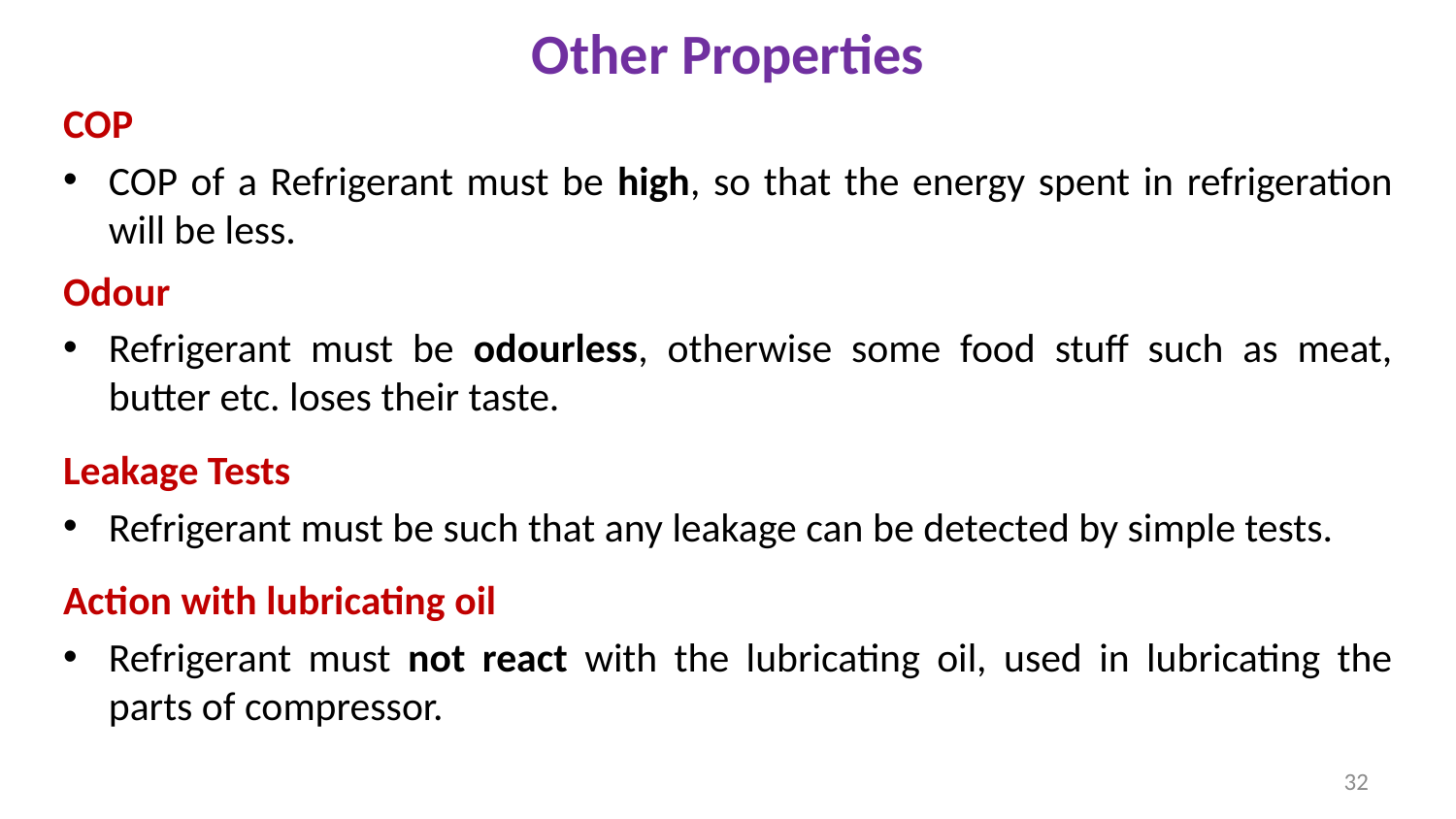

# Other Properties
COP
COP of a Refrigerant must be high, so that the energy spent in refrigeration will be less.

Odour
Refrigerant must be odourless, otherwise some food stuff such as meat, butter etc. loses their taste.

Leakage Tests
Refrigerant must be such that any leakage can be detected by simple tests.

Action with lubricating oil
Refrigerant must not react with the lubricating oil, used in lubricating the parts of compressor.

32